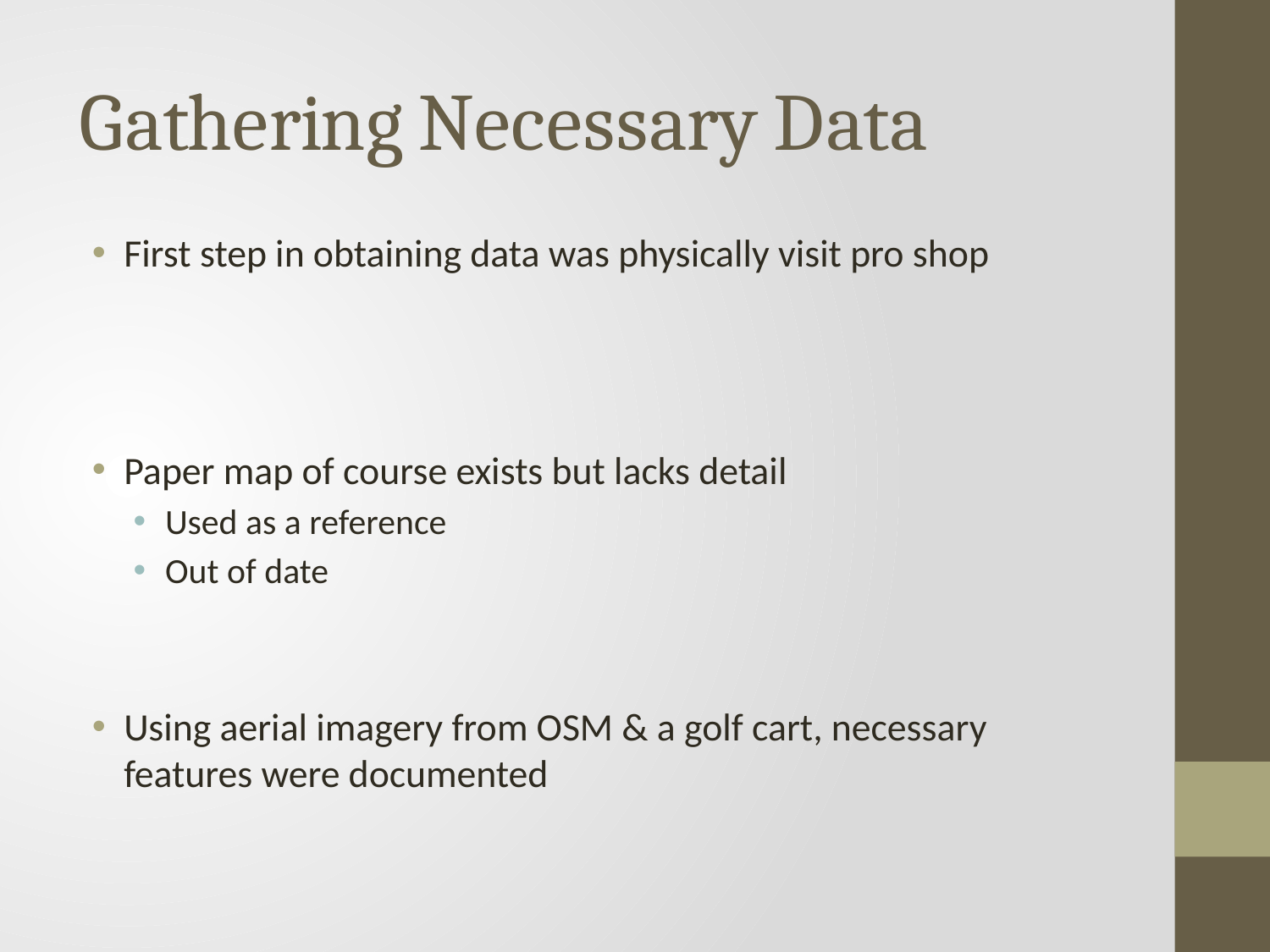

# Gathering Necessary Data
First step in obtaining data was physically visit pro shop

Paper map of course exists but lacks detail
Used as a reference
Out of date

Using aerial imagery from OSM & a golf cart, necessary features were documented